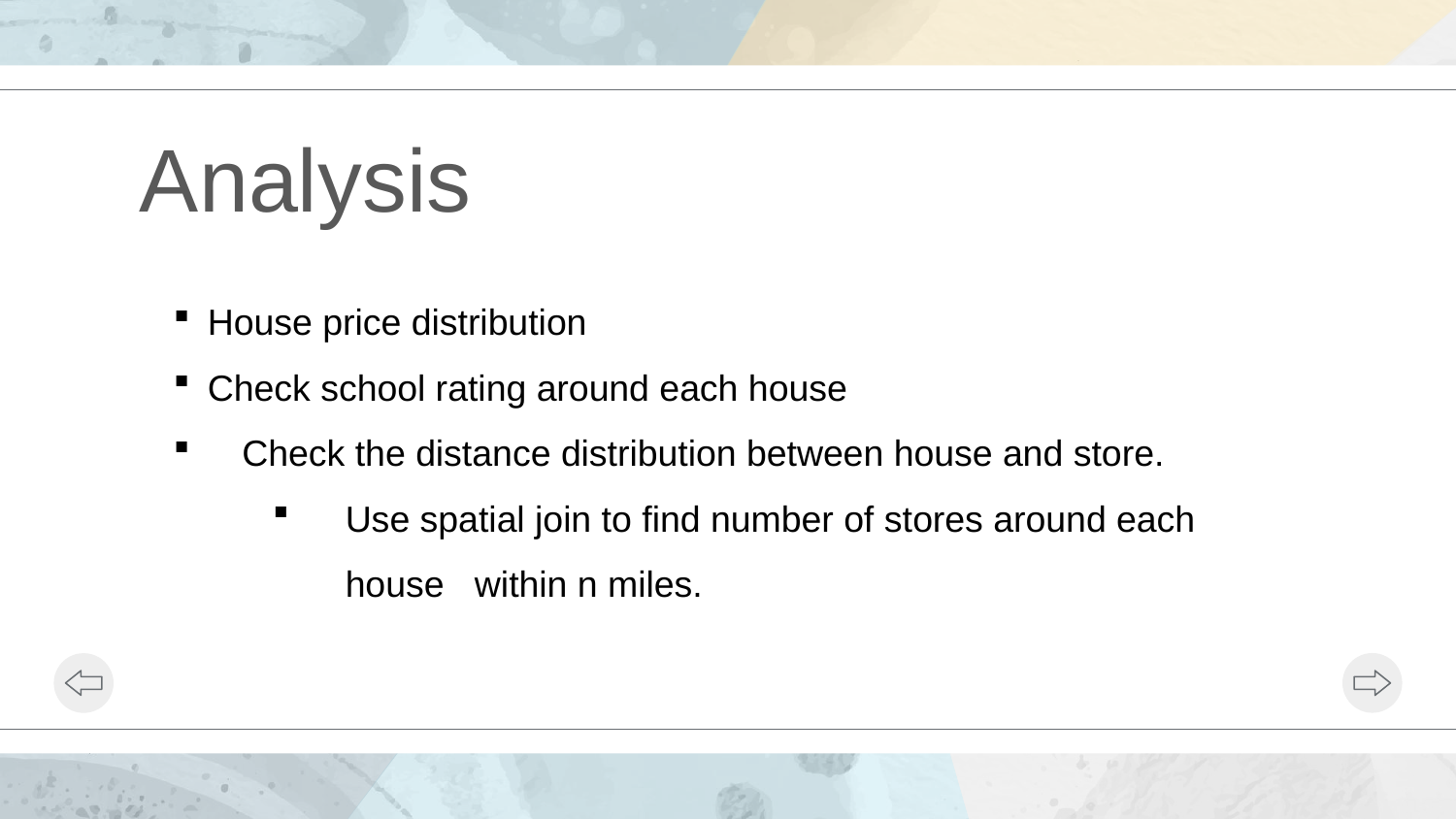

# Analysis
House price distribution
Check school rating around each house
Check the distance distribution between house and store.
Use spatial join to find number of stores around each house   within n miles.